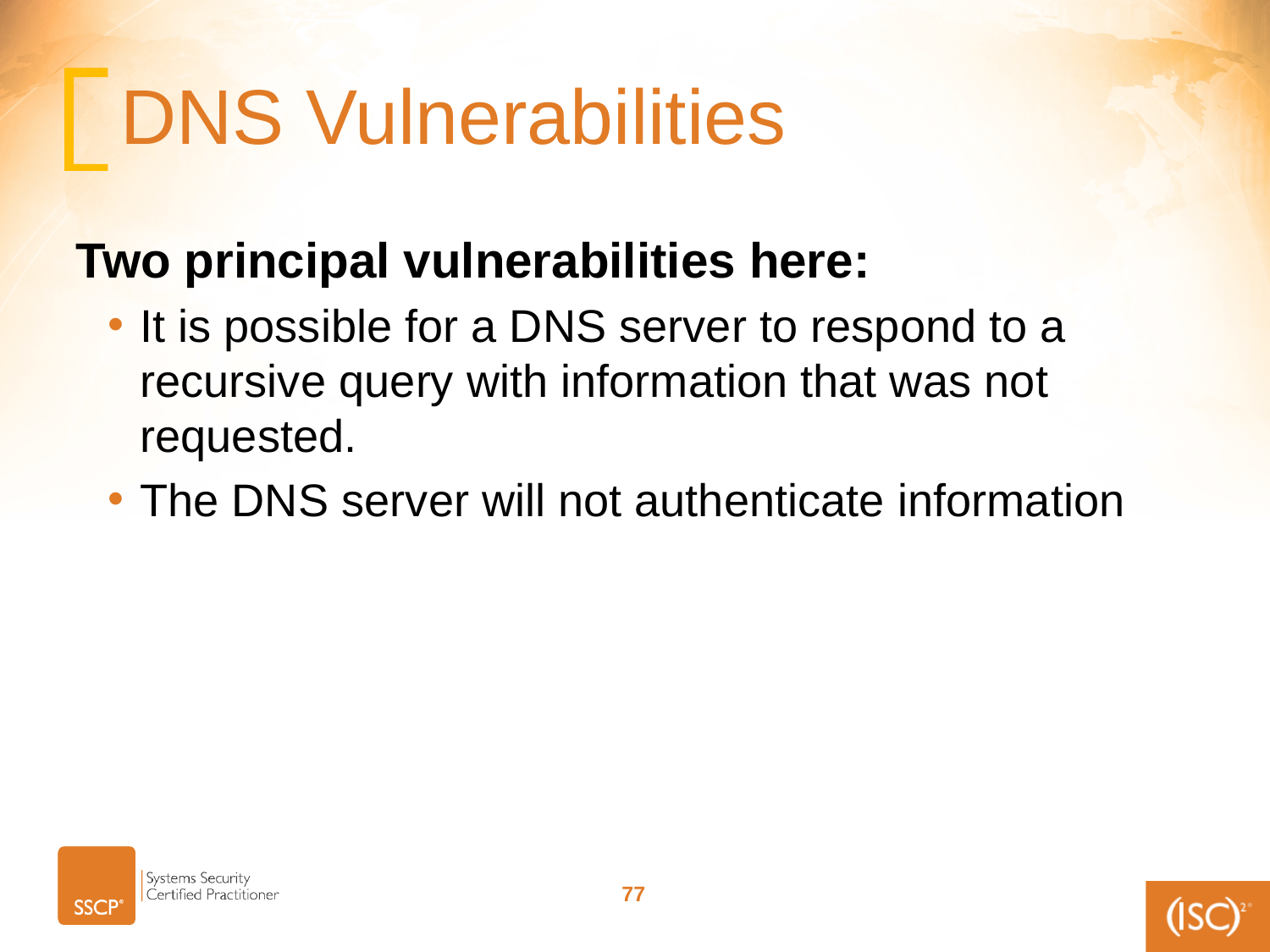

# DNS Vulnerabilities
Two principal vulnerabilities here:
It is possible for a DNS server to respond to a recursive query with information that was not requested.
The DNS server will not authenticate information